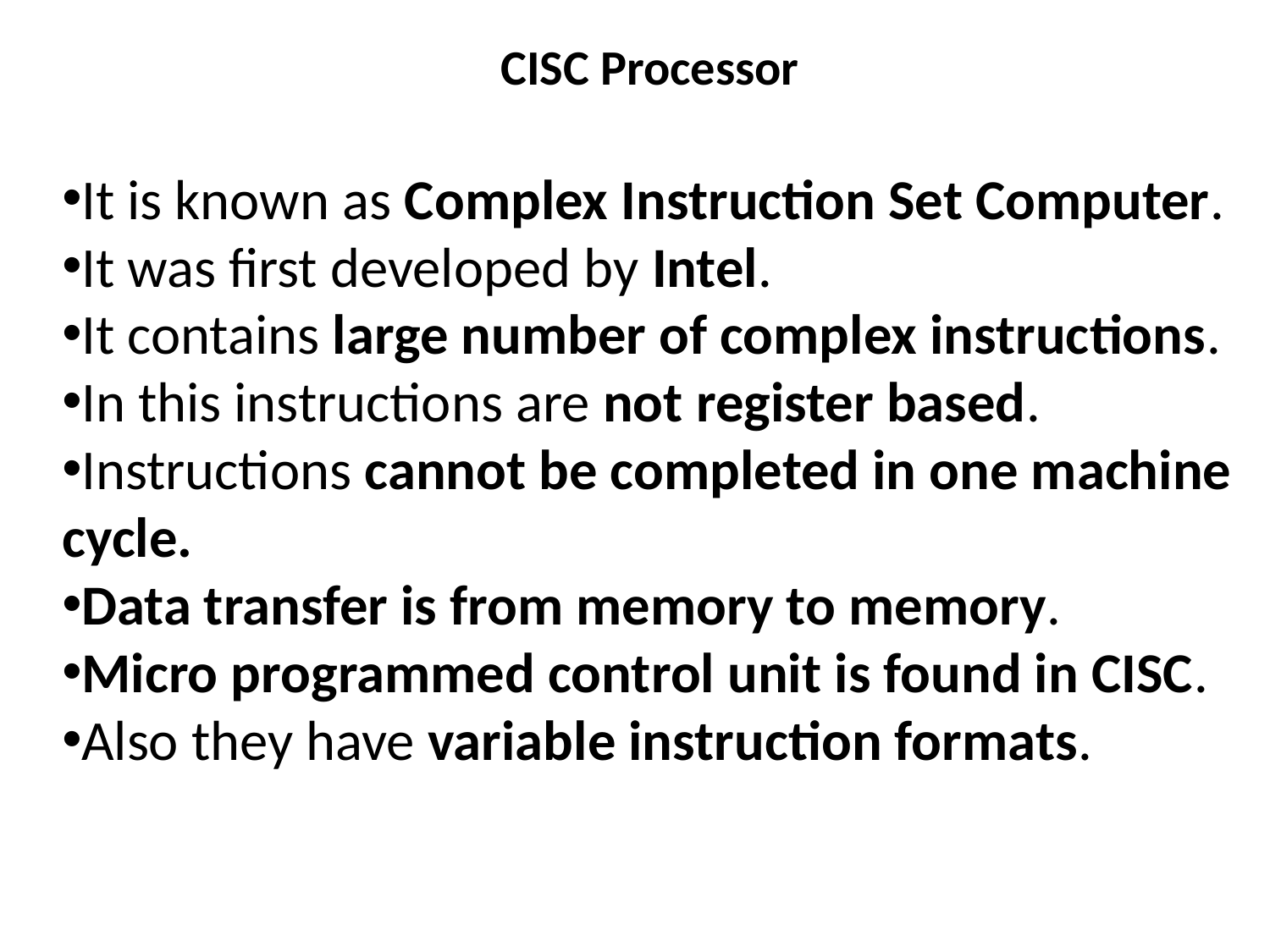

CISC Processor

It is known as Complex Instruction Set Computer.
It was first developed by Intel.
It contains large number of complex instructions.
In this instructions are not register based.
Instructions cannot be completed in one machine cycle.
Data transfer is from memory to memory.
Micro programmed control unit is found in CISC.
Also they have variable instruction formats.